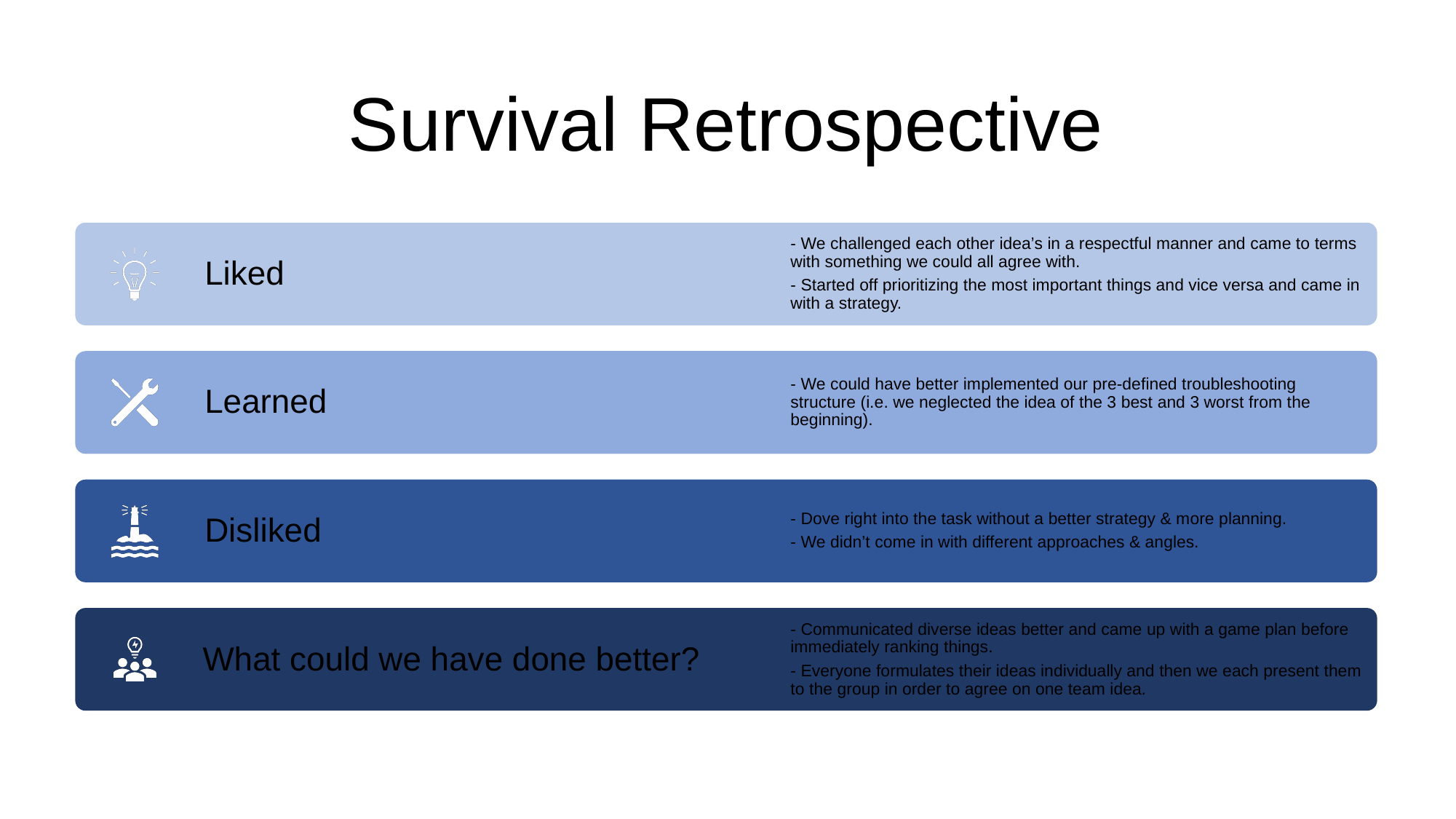

# Survival Retrospective
Liked
- We challenged each other idea’s in a respectful manner and came to terms with something we could all agree with.
- Started off prioritizing the most important things and vice versa and came in with a strategy.
Learned
- We could have better implemented our pre-defined troubleshooting structure (i.e. we neglected the idea of the 3 best and 3 worst from the beginning).
Disliked
- Dove right into the task without a better strategy & more planning.
- We didn’t come in with different approaches & angles.
What could we have done better?
- Communicated diverse ideas better and came up with a game plan before immediately ranking things.
- Everyone formulates their ideas individually and then we each present them to the group in order to agree on one team idea.